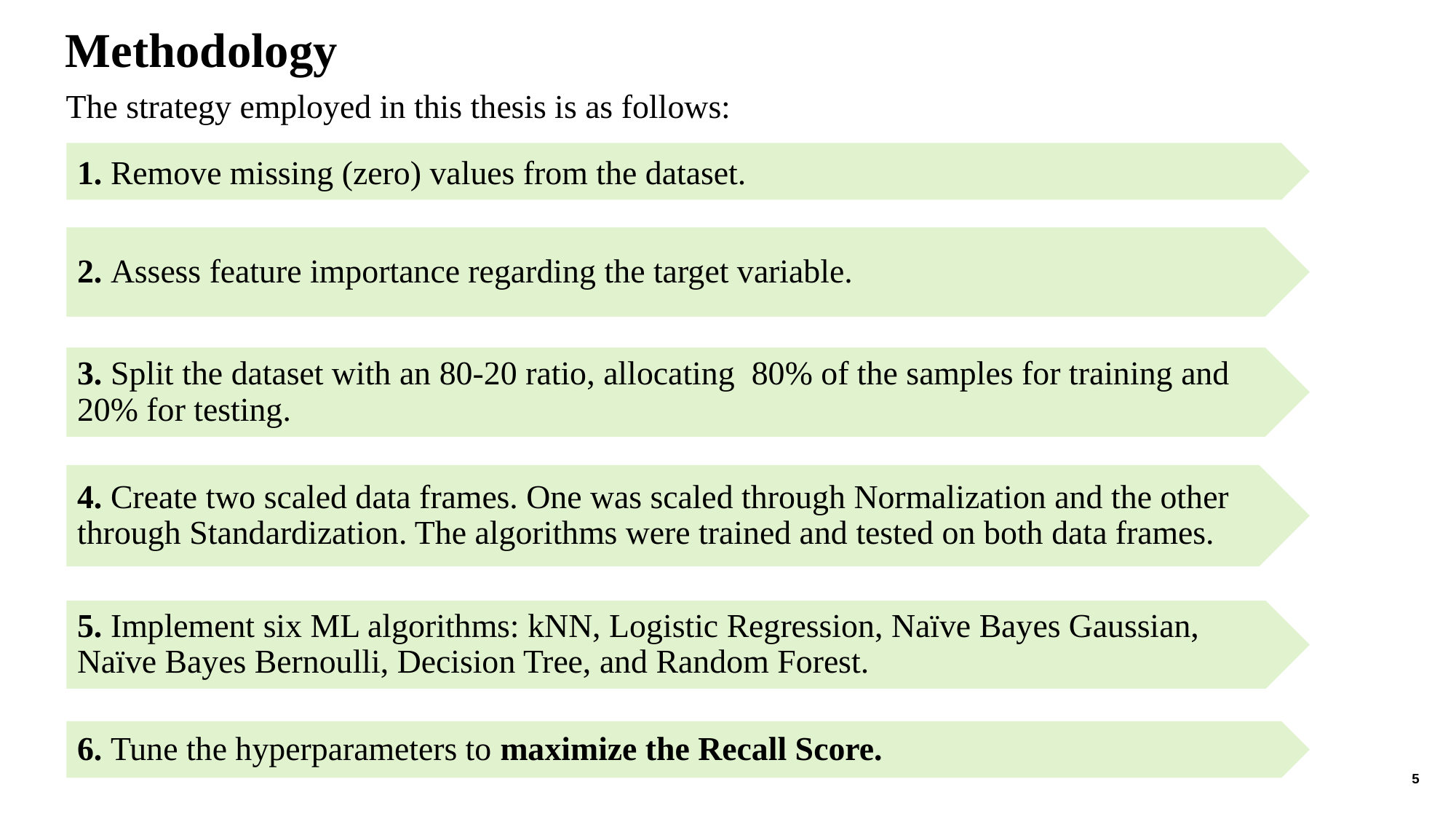

Methodology
The strategy employed in this thesis is as follows:

1. Remove missing (zero) values from the dataset.
2. Assess feature importance regarding the target variable.
3. Split the dataset with an 80-20 ratio, allocating  80% of the samples for training and 20% for testing.
4. Create two scaled data frames. One was scaled through Normalization and the other through Standardization. The algorithms were trained and tested on both data frames.
5. Implement six ML algorithms: kNN, Logistic Regression, Naïve Bayes Gaussian, Naïve Bayes Bernoulli, Decision Tree, and Random Forest.
6. Tune the hyperparameters to maximize the Recall Score.
5